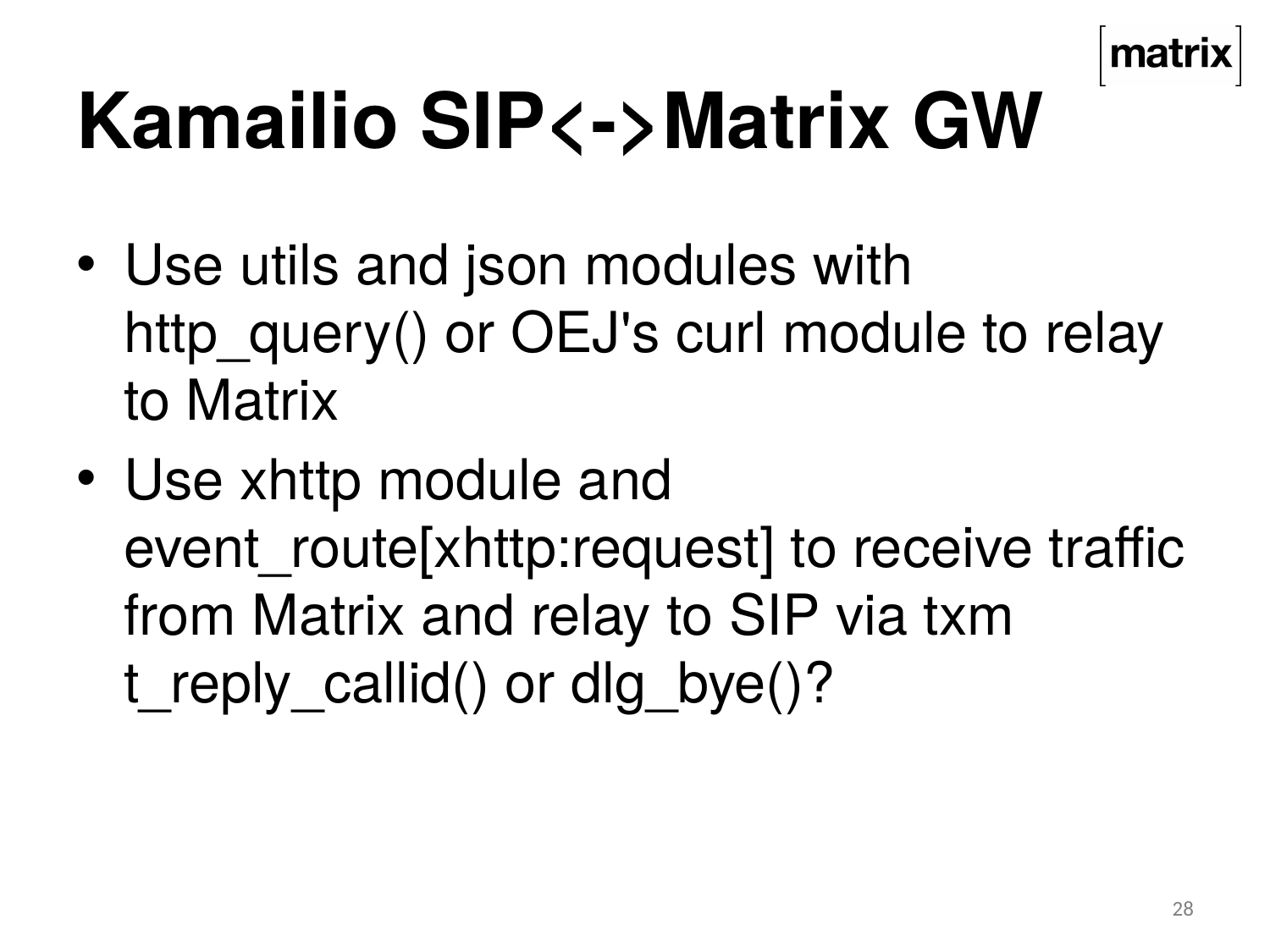

# Kamailio SIP<->Matrix GW
Use utils and json modules with http_query() or OEJ's curl module to relay to Matrix
Use xhttp module and event_route[xhttp:request] to receive traffic from Matrix and relay to SIP via txm t_reply_callid() or dlg_bye()?
28